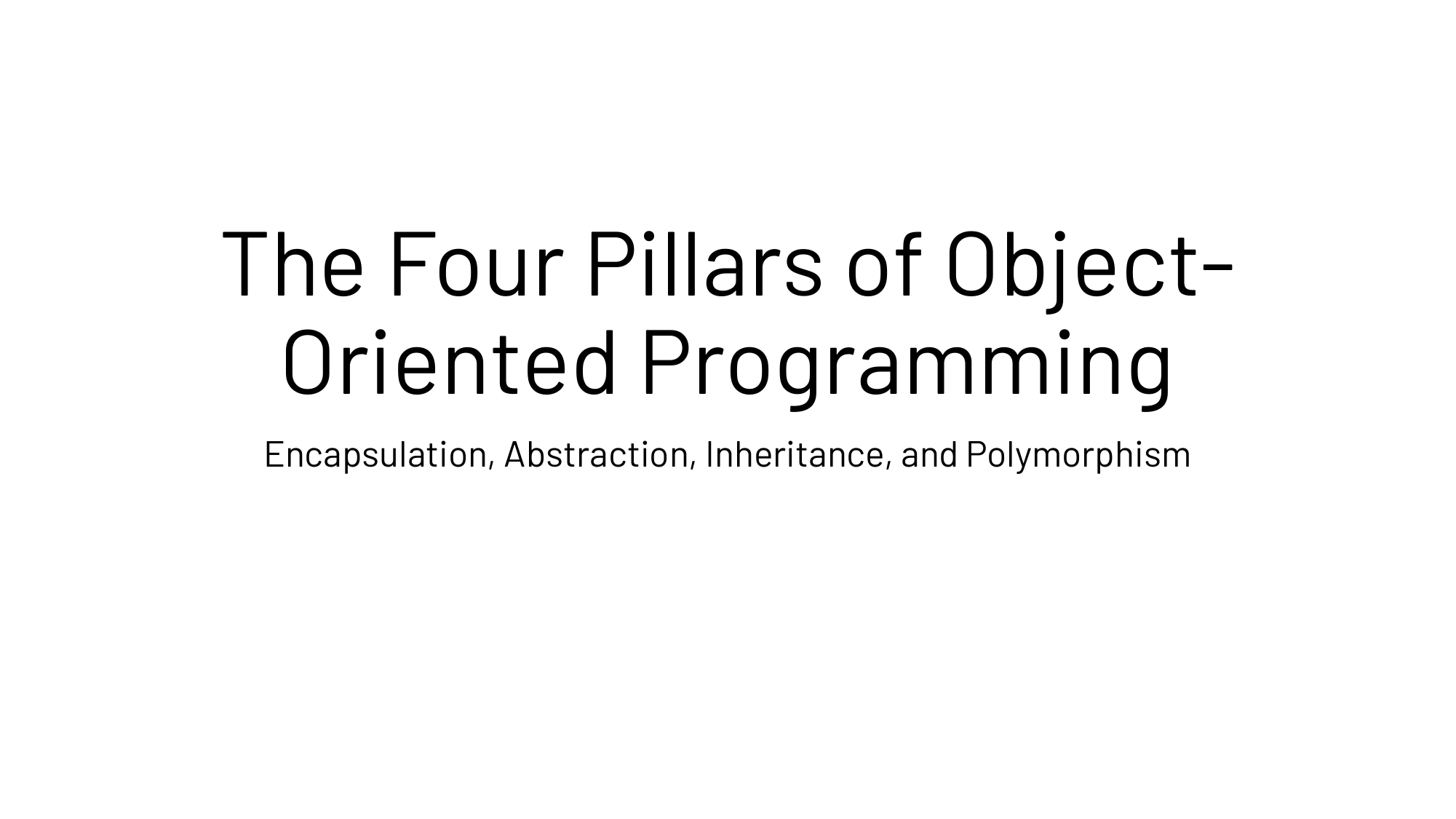

# The Four Pillars of Object-Oriented Programming
Encapsulation, Abstraction, Inheritance, and Polymorphism